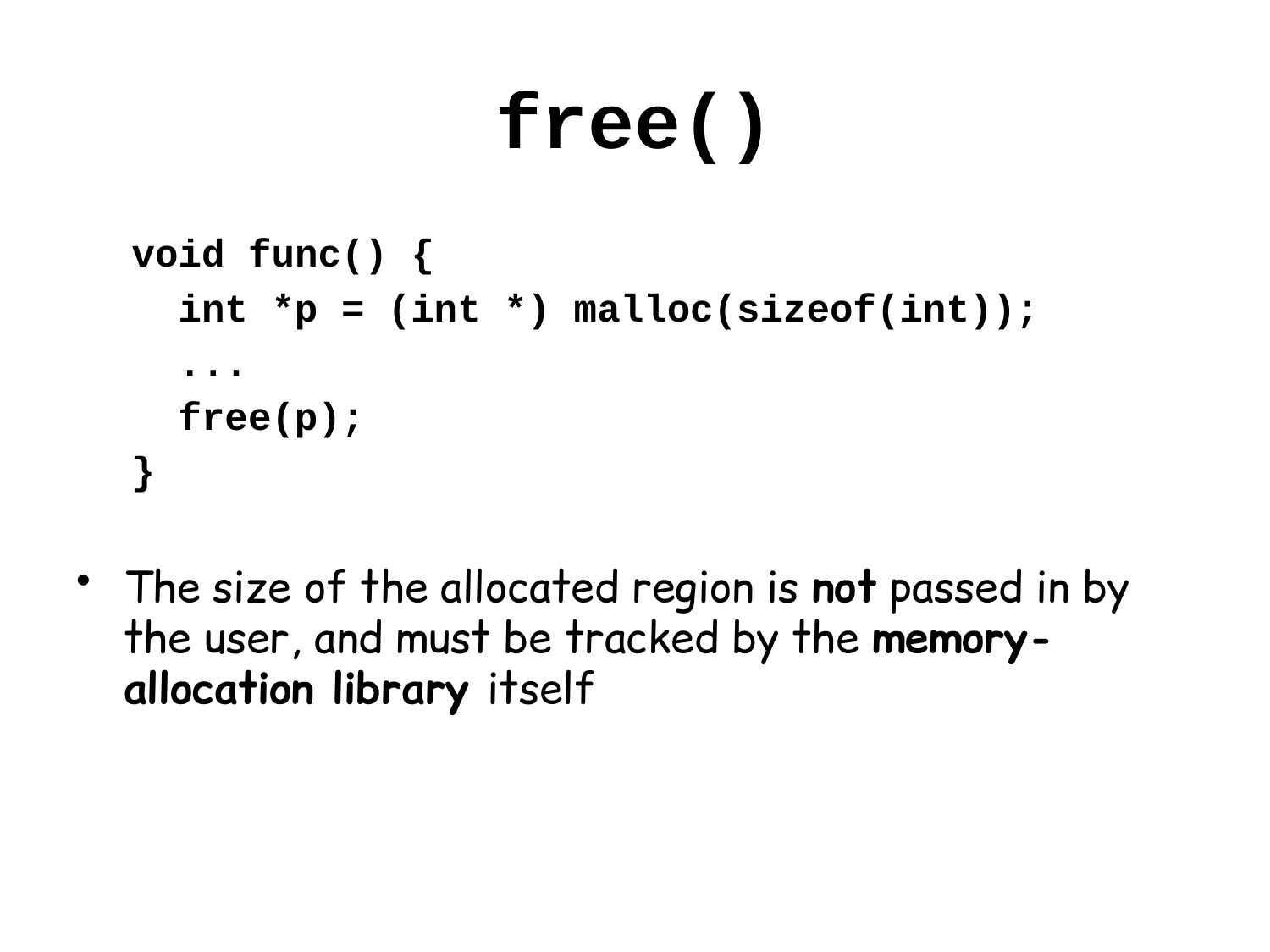

# free()
void func() {
  int *p = (int *) malloc(sizeof(int));
  ...
  free(p);
}

The size of the allocated region is not passed in by the user, and must be tracked by the memory-allocation library itself